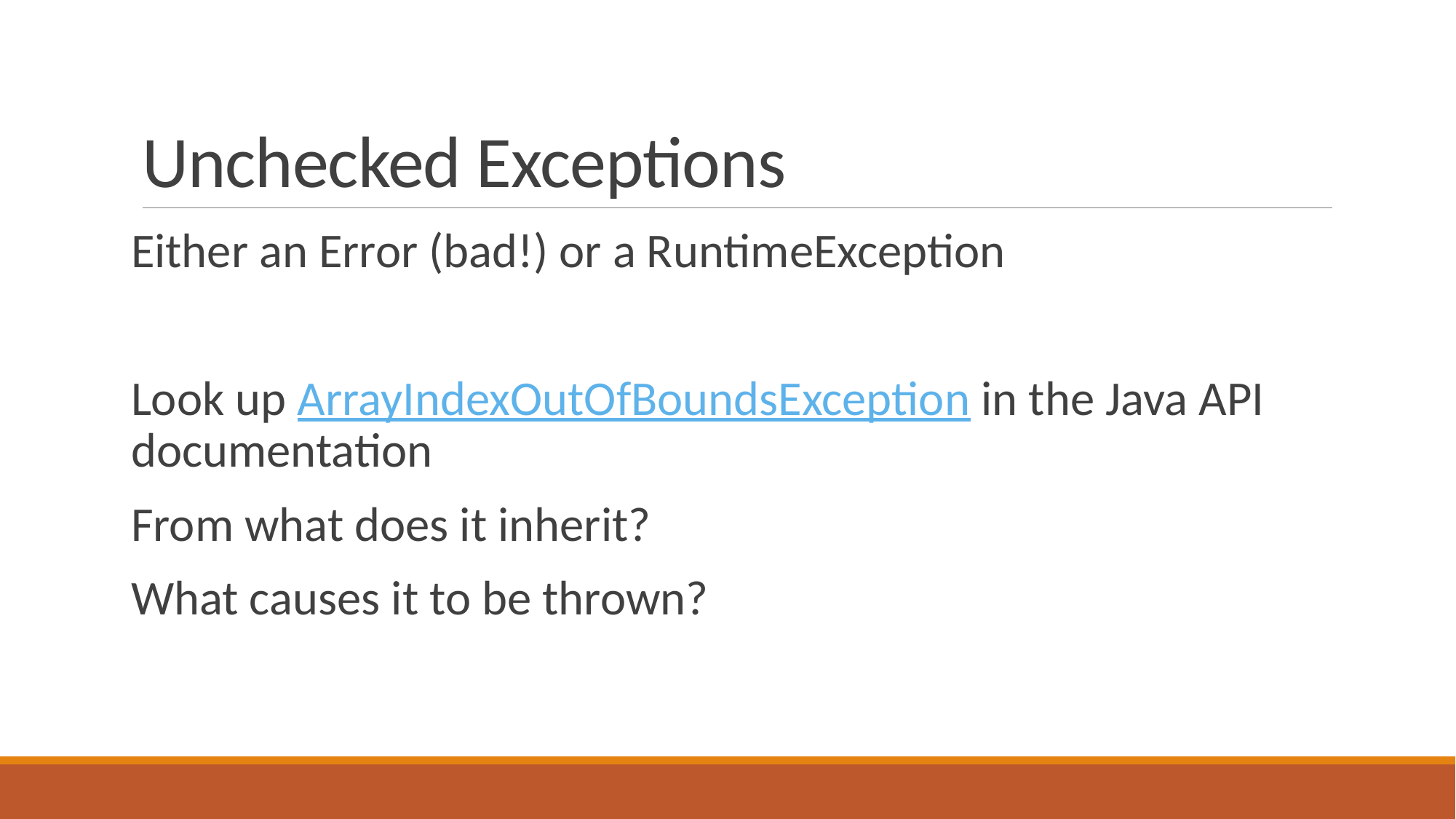

# Unchecked Exceptions
Either an Error (bad!) or a RuntimeException

Look up ArrayIndexOutOfBoundsException in the Java API documentation
From what does it inherit?
What causes it to be thrown?